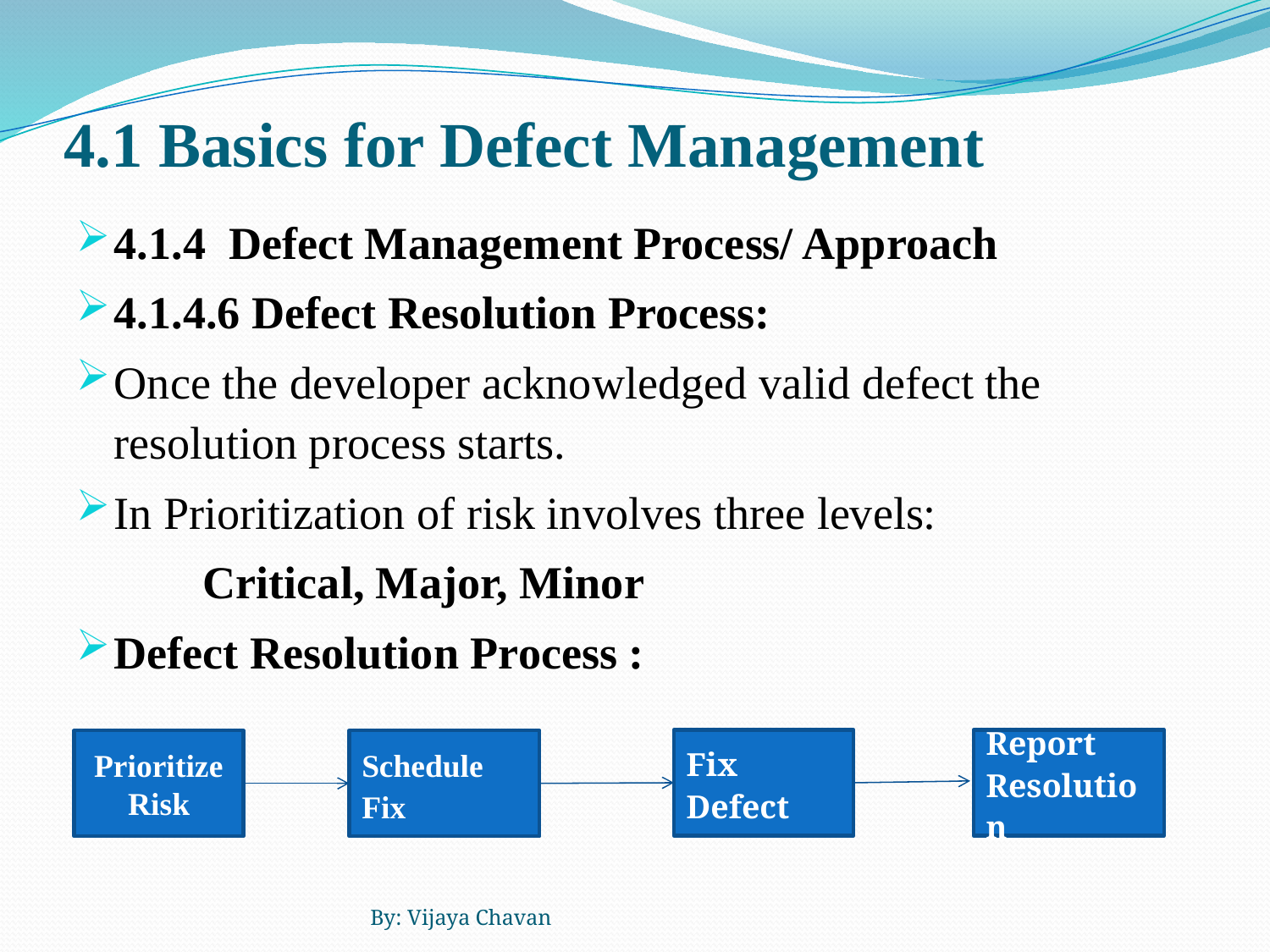

# 4.1 Basics for Defect Management
4.1.4  Defect Management Process/ Approach
4.1.4.6 Defect Resolution Process:
Once the developer acknowledged valid defect the resolution process starts.
In Prioritization of risk involves three levels:
	Critical, Major, Minor
Defect Resolution Process :

Fix Defect
Report Resolution
Prioritize Risk
Schedule Fix
By: Vijaya Chavan